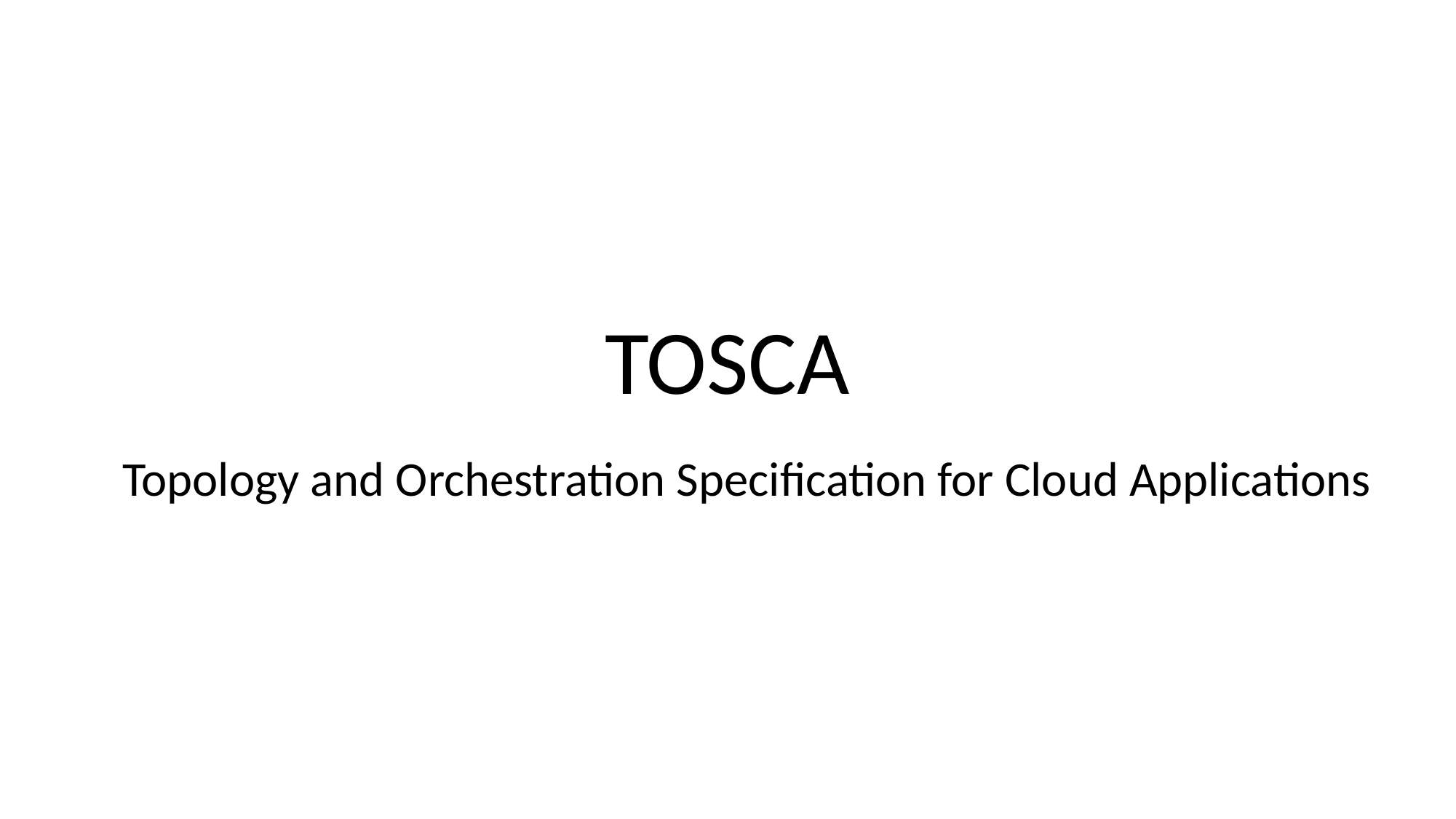

# TOSCA
Topology and Orchestration Specification for Cloud Applications